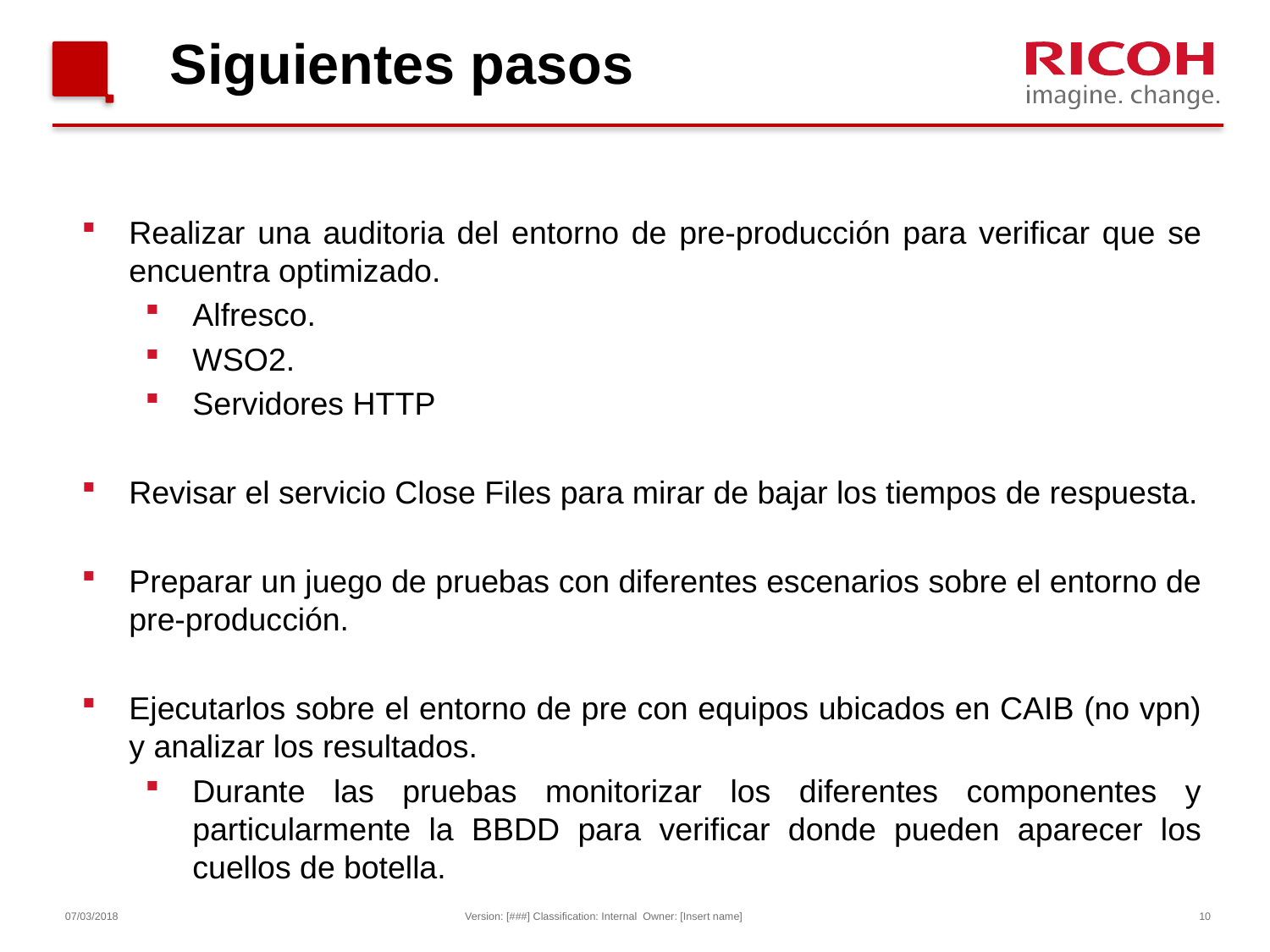

Siguientes pasos
Realizar una auditoria del entorno de pre-producción para verificar que se encuentra optimizado.
Alfresco.
WSO2.
Servidores HTTP

Revisar el servicio Close Files para mirar de bajar los tiempos de respuesta.

Preparar un juego de pruebas con diferentes escenarios sobre el entorno de pre-producción.

Ejecutarlos sobre el entorno de pre con equipos ubicados en CAIB (no vpn) y analizar los resultados.
Durante las pruebas monitorizar los diferentes componentes y particularmente la BBDD para verificar donde pueden aparecer los cuellos de botella.